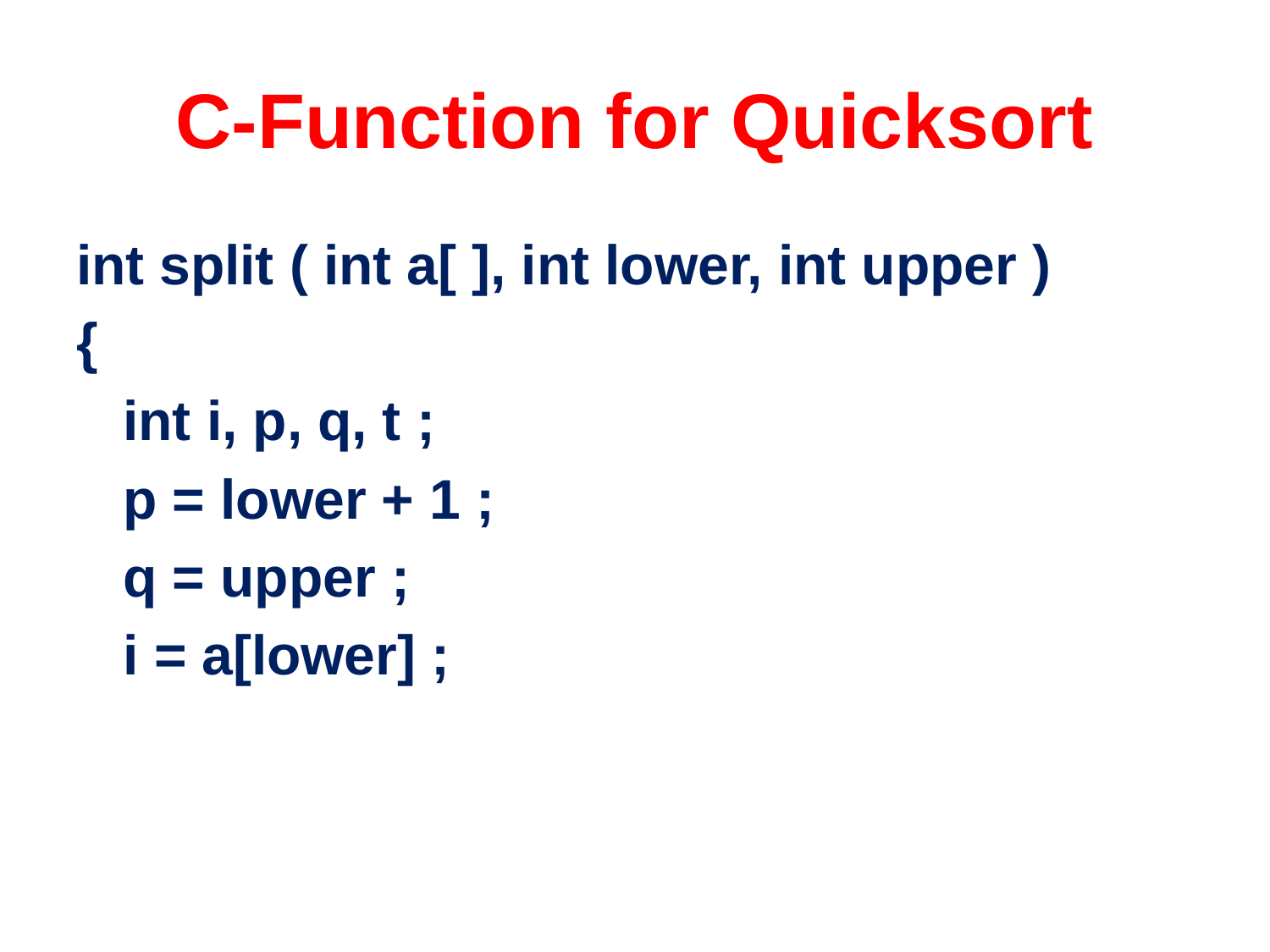

# C-Function for Quicksort
int split ( int a[ ], int lower, int upper )
{
	int i, p, q, t ;
	p = lower + 1 ;
	q = upper ;
	i = a[lower] ;